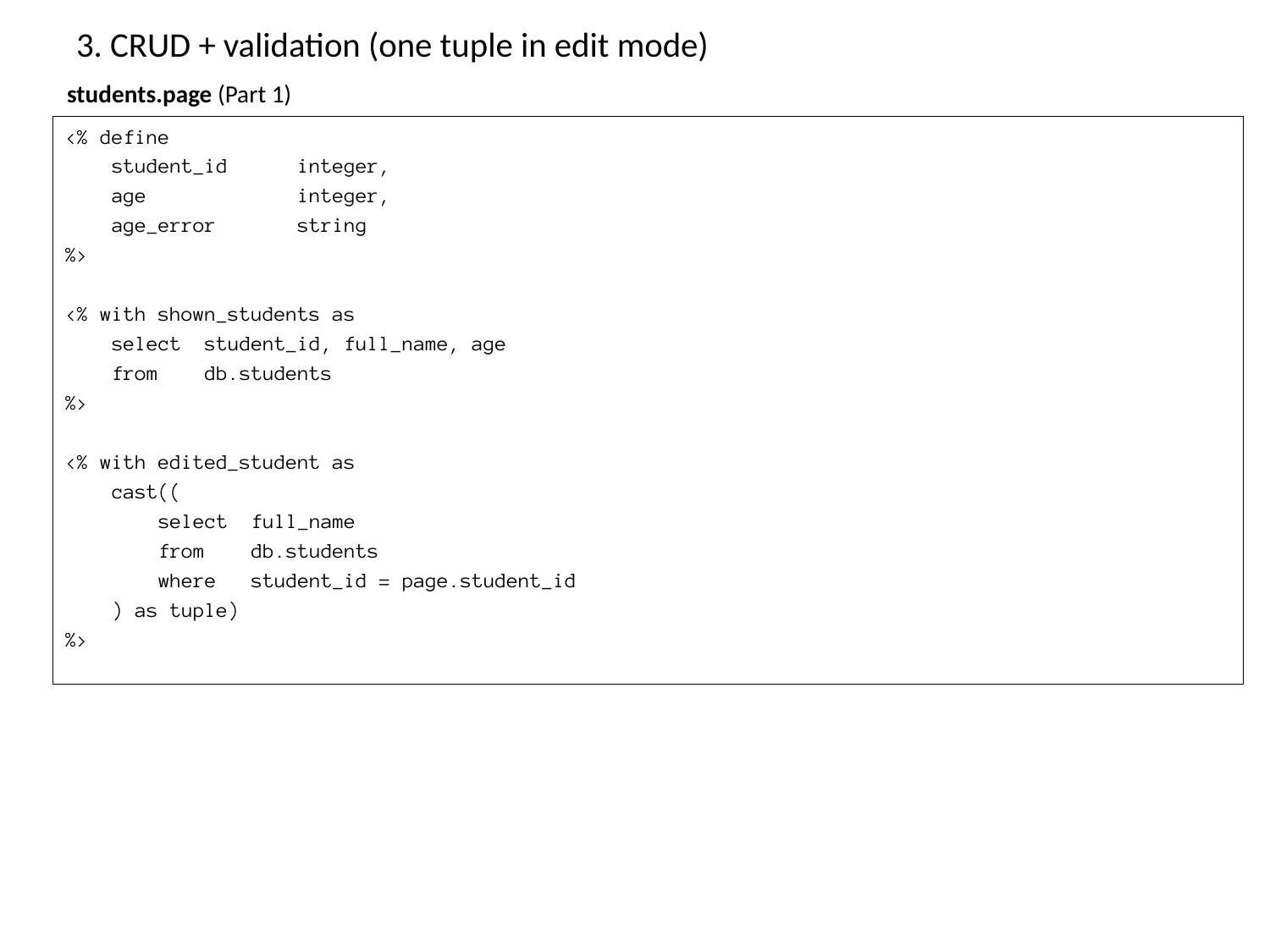

# 3. CRUD + validation (one tuple in edit mode)
students.page (Part 1)
<% define
    student_id      integer,
    age             integer,
    age_error       string
%>

<% with shown_students as
    select  student_id, full_name, age
    from    db.students
%>

<% with edited_student as
    cast((
        select  full_name
        from    db.students
        where   student_id = page.student_id
    ) as tuple)
%>